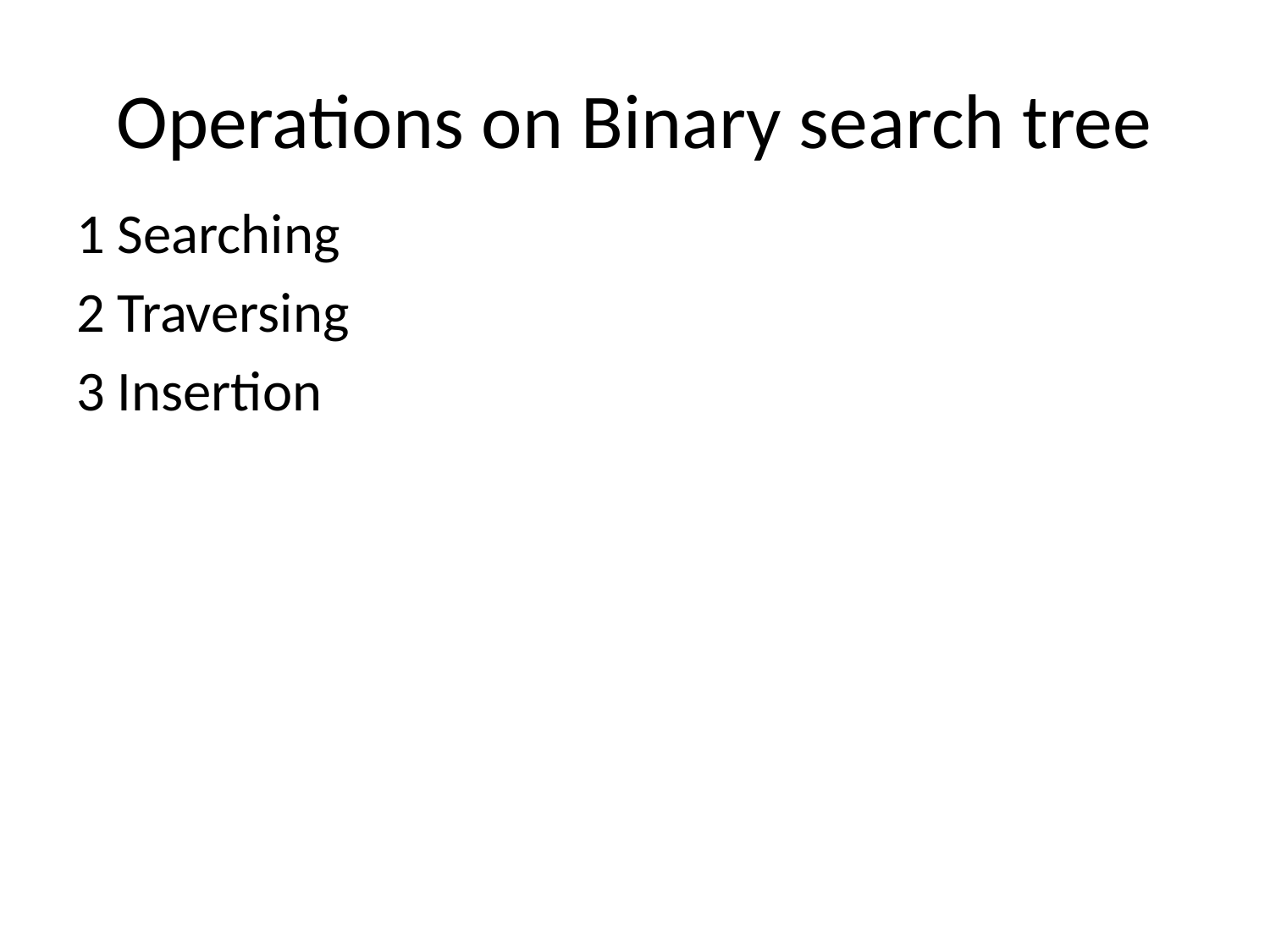

# Operations on Binary search tree
1 Searching
2 Traversing
3 Insertion